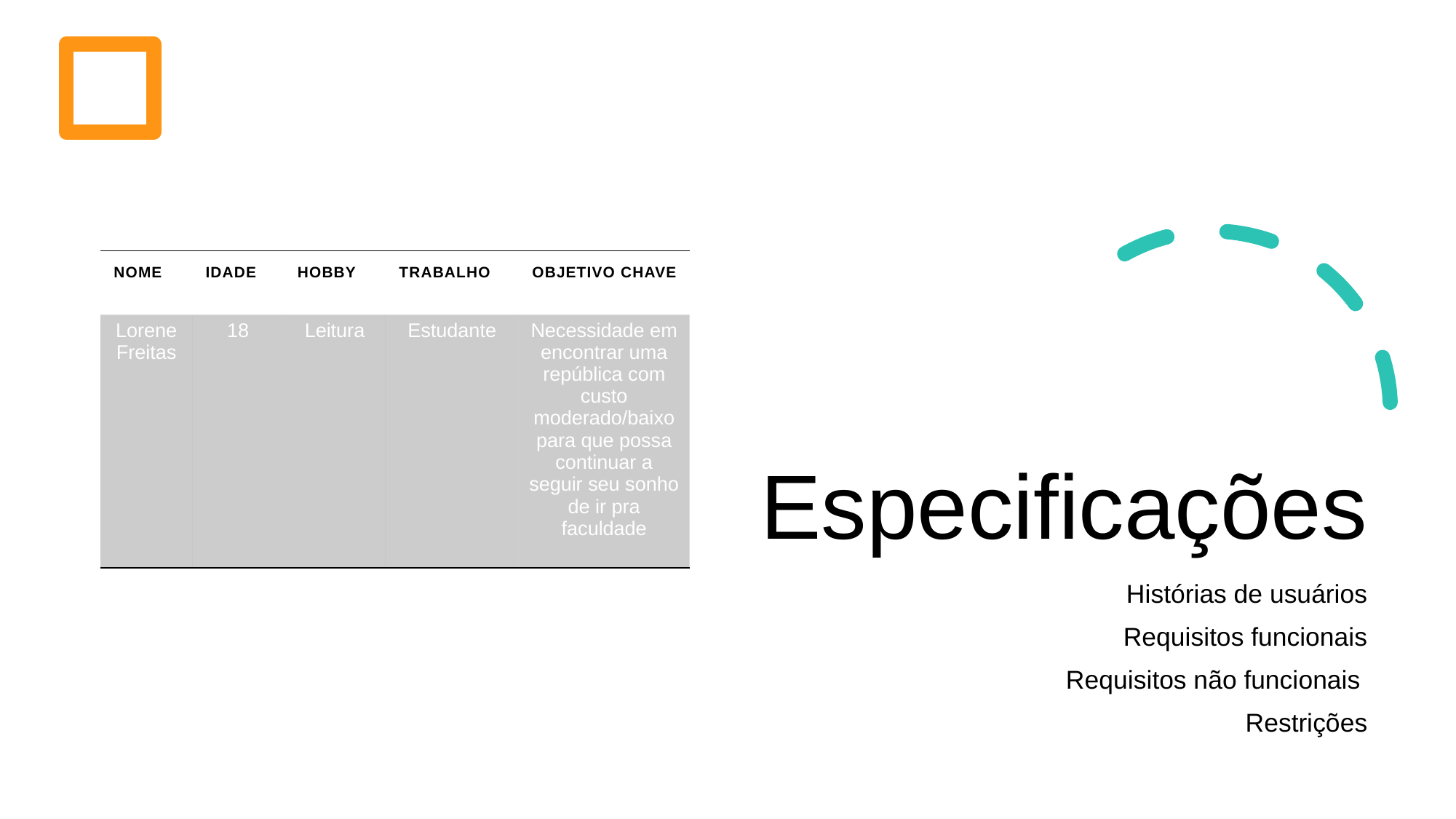

| Nome | Idade | Hobby | Trabalho | Objetivo Chave |
| --- | --- | --- | --- | --- |
| Lorene Freitas | 18 | Leitura | Estudante | Necessidade em encontrar uma república com custo moderado/baixo para que possa continuar a seguir seu sonho de ir pra faculdade |
# Especificações
Histórias de usuários
Requisitos funcionais
Requisitos não funcionais
Restrições